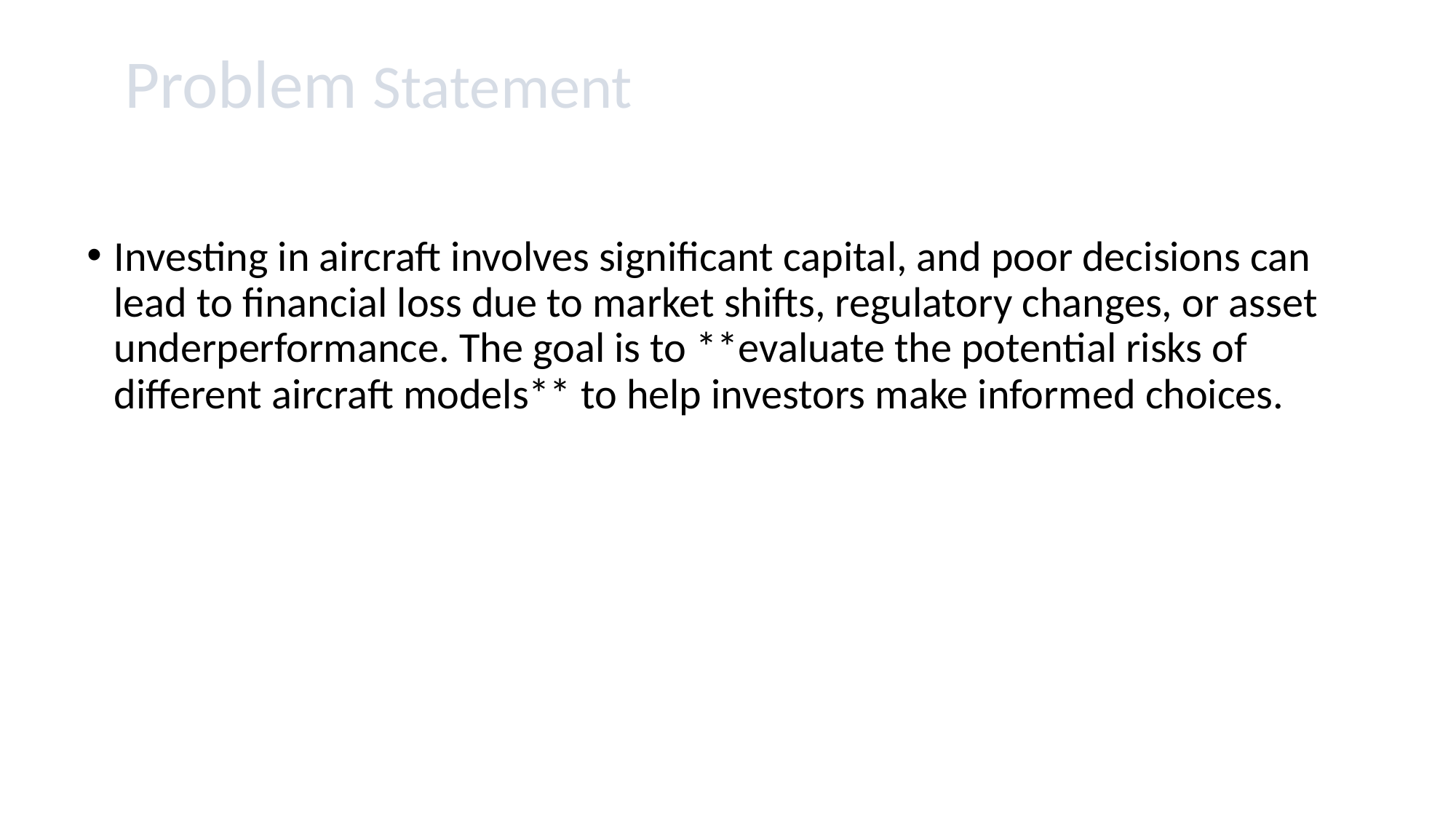

# Problem Statement
Investing in aircraft involves significant capital, and poor decisions can lead to financial loss due to market shifts, regulatory changes, or asset underperformance. The goal is to **evaluate the potential risks of different aircraft models** to help investors make informed choices.